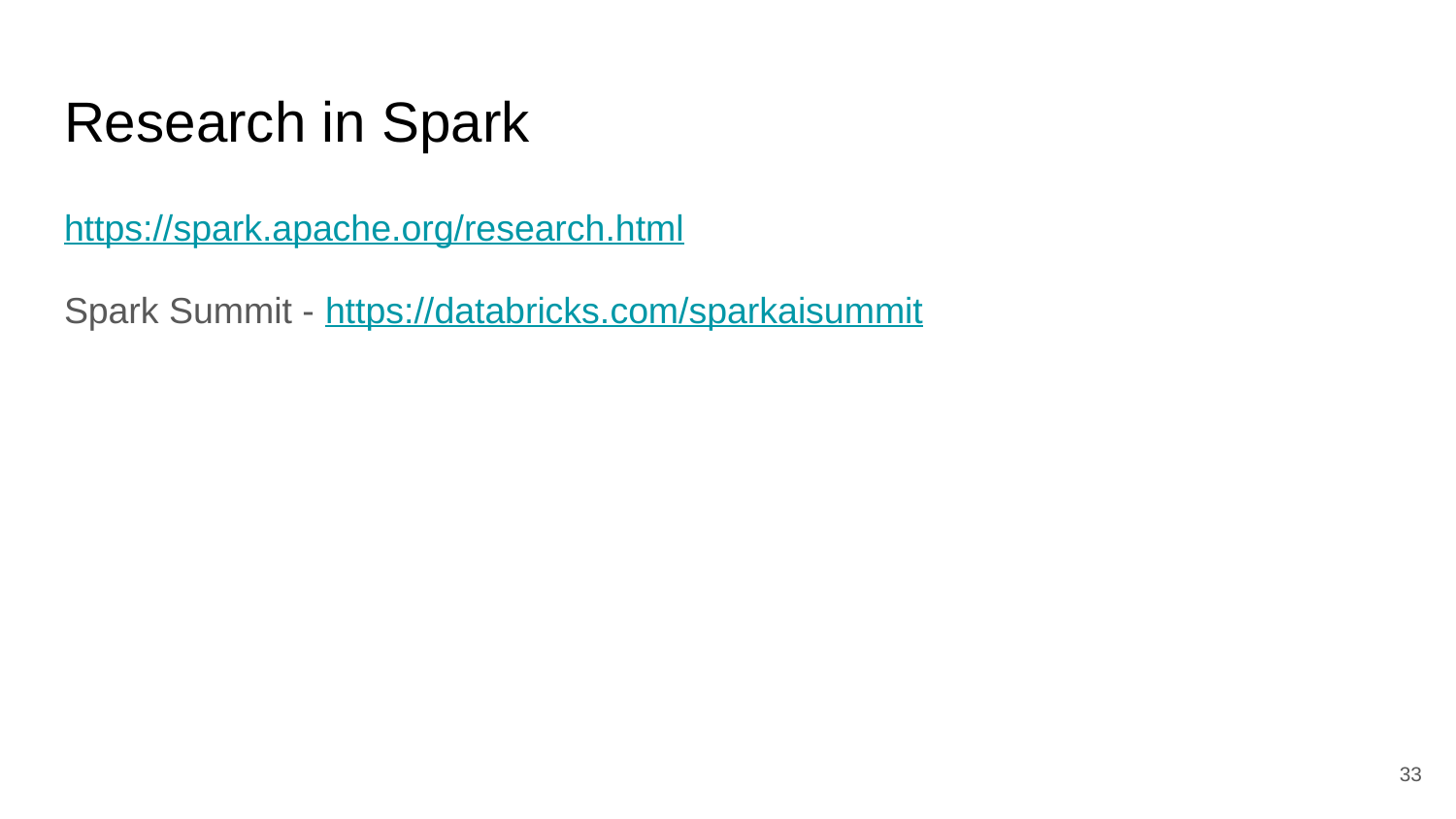

# Research in Spark
https://spark.apache.org/research.html
Spark Summit - https://databricks.com/sparkaisummit
33